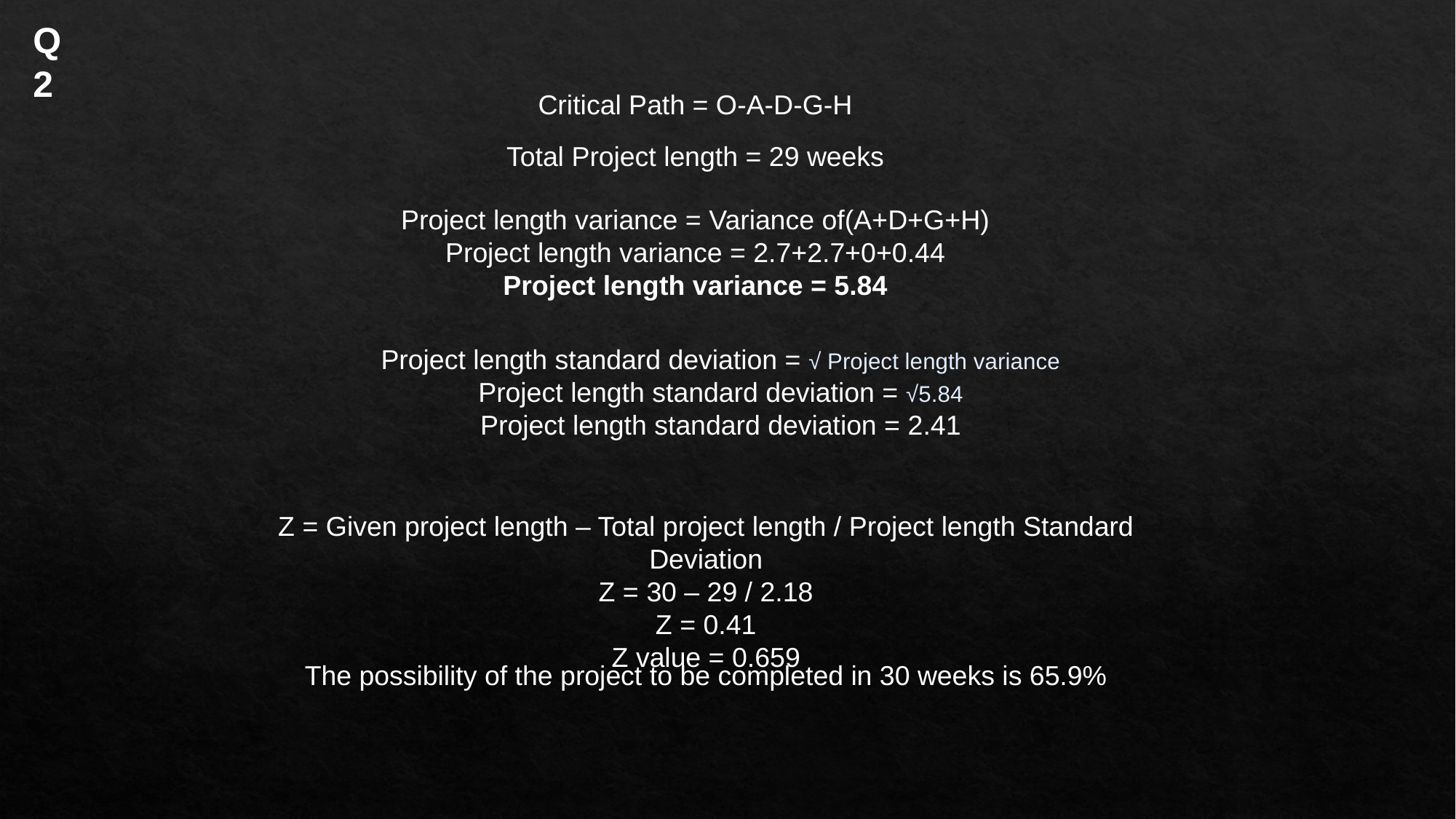

Q2
Critical Path = O-A-D-G-H
Total Project length = 29 weeks
Project length variance = Variance of(A+D+G+H)
Project length variance = 2.7+2.7+0+0.44
Project length variance = 5.84
Project length standard deviation = √ Project length variance
Project length standard deviation = √5.84
Project length standard deviation = 2.41

Z = Given project length – Total project length / Project length Standard Deviation
Z = 30 – 29 / 2.18
Z = 0.41
Z value = 0.659
The possibility of the project to be completed in 30 weeks is 65.9%